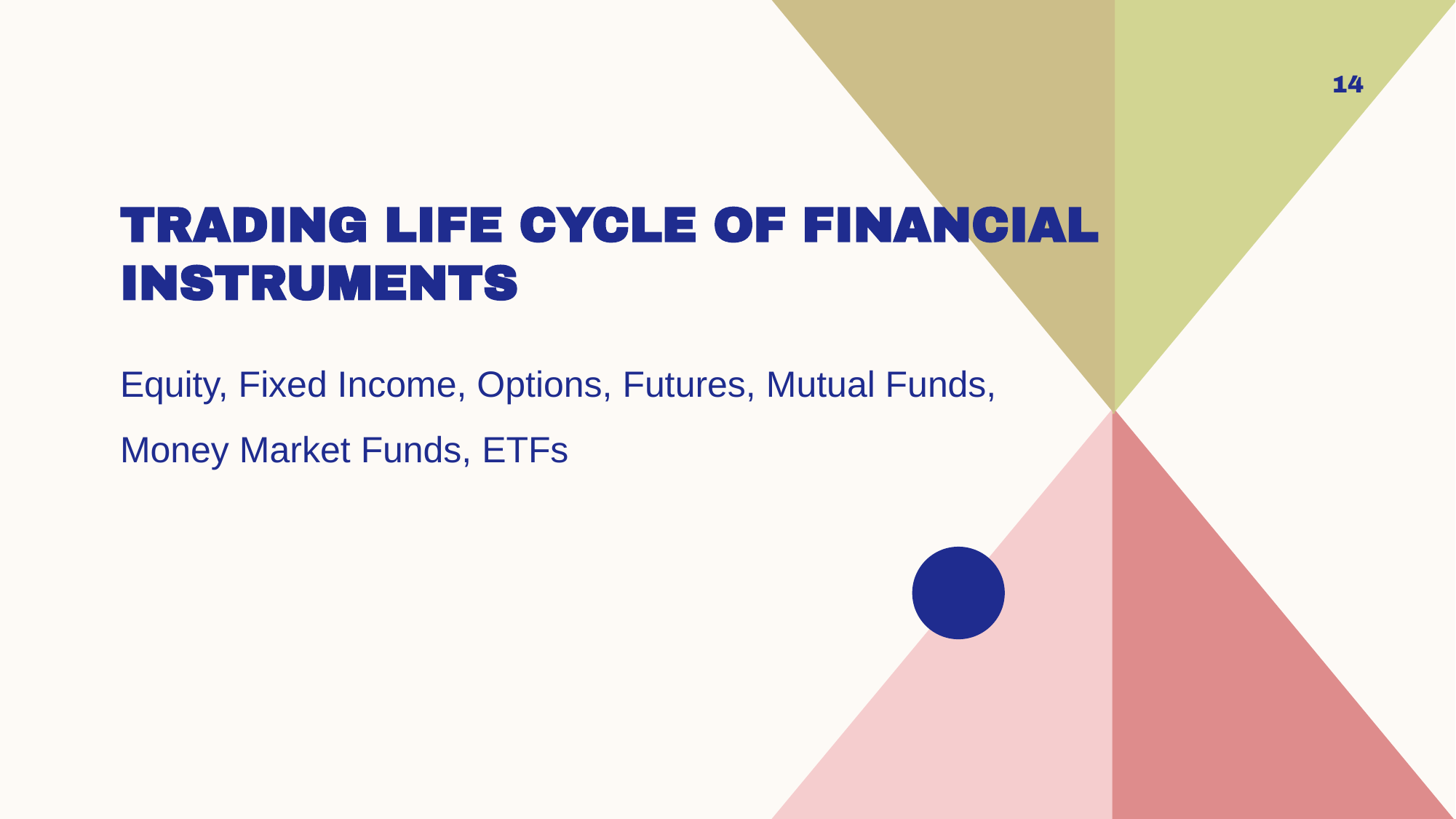

14
# Trading Life Cycle of Financial Instruments
Equity, Fixed Income, Options, Futures, Mutual Funds, Money Market Funds, ETFs